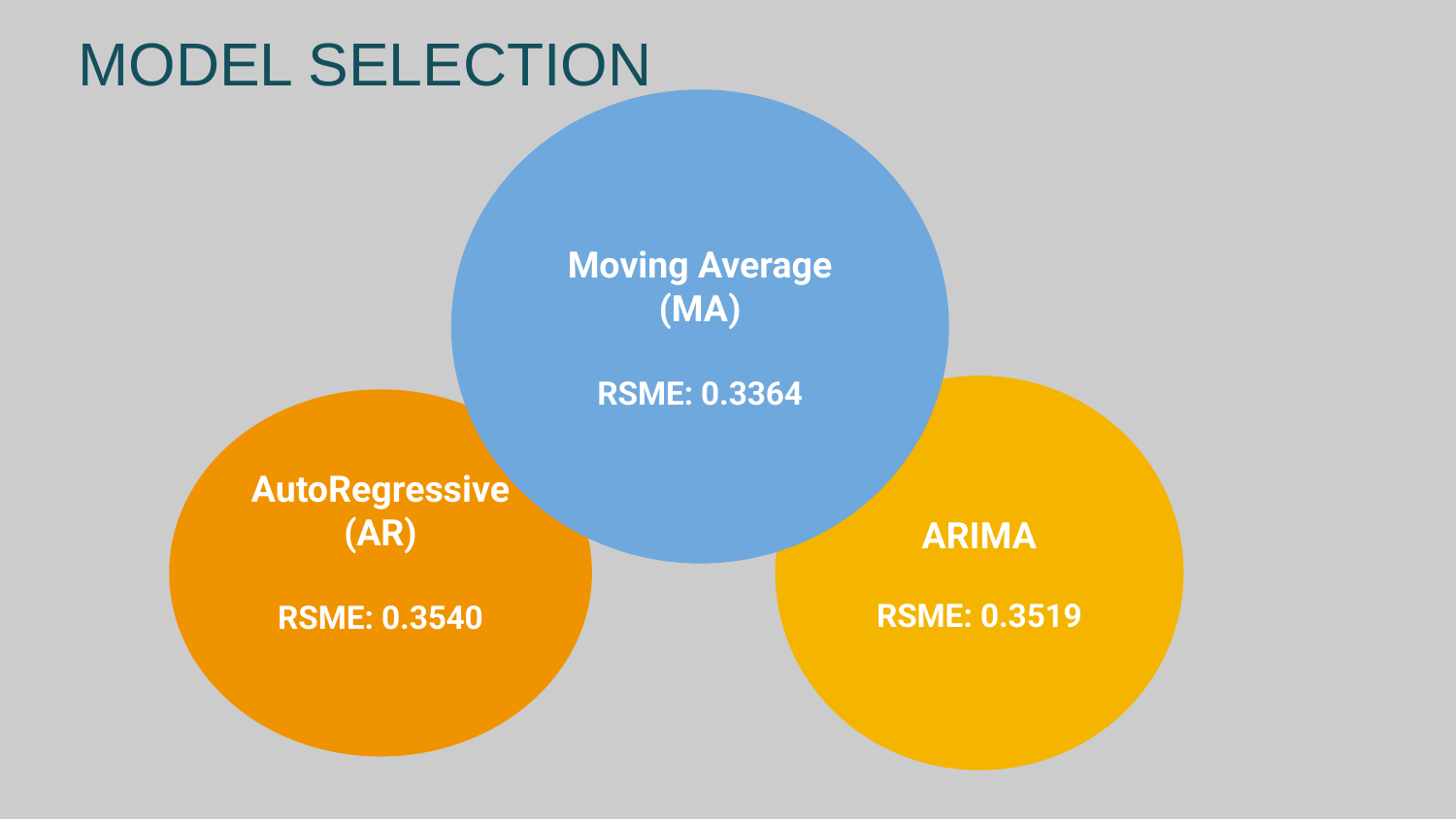

# MODEL SELECTION
Moving Average (MA)

RSME: 0.3364
ARIMA

RSME: 0.3519

AutoRegressive (AR)

RSME: 0.3540